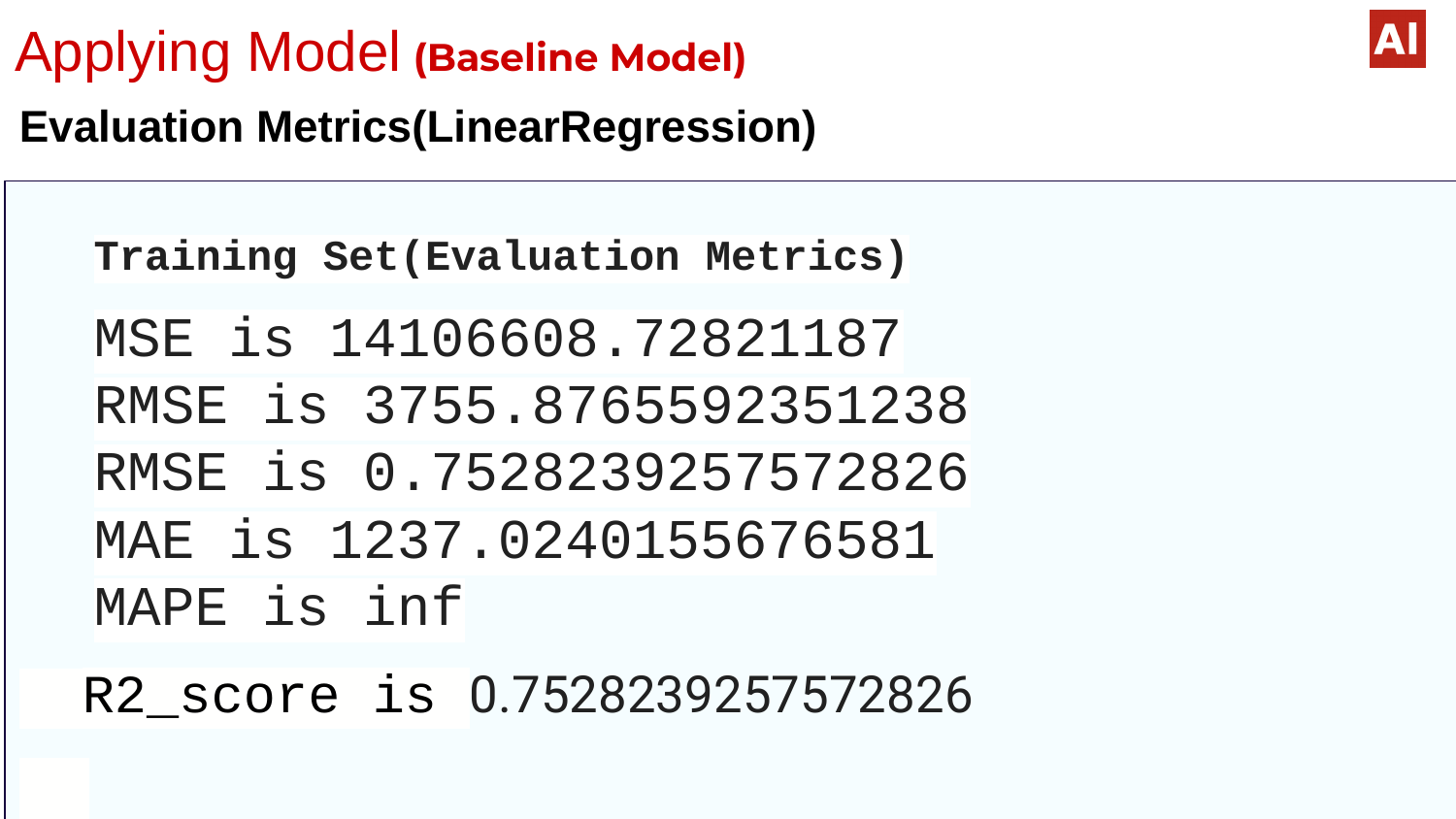

Applying Model (Baseline Model)
Evaluation Metrics(LinearRegression)

Training Set(Evaluation Metrics)

MSE is 14106608.72821187
RMSE is 3755.8765592351238
RMSE is 0.7528239257572826
MAE is 1237.0240155676581
MAPE is inf
  R2_score is 0.7528239257572826